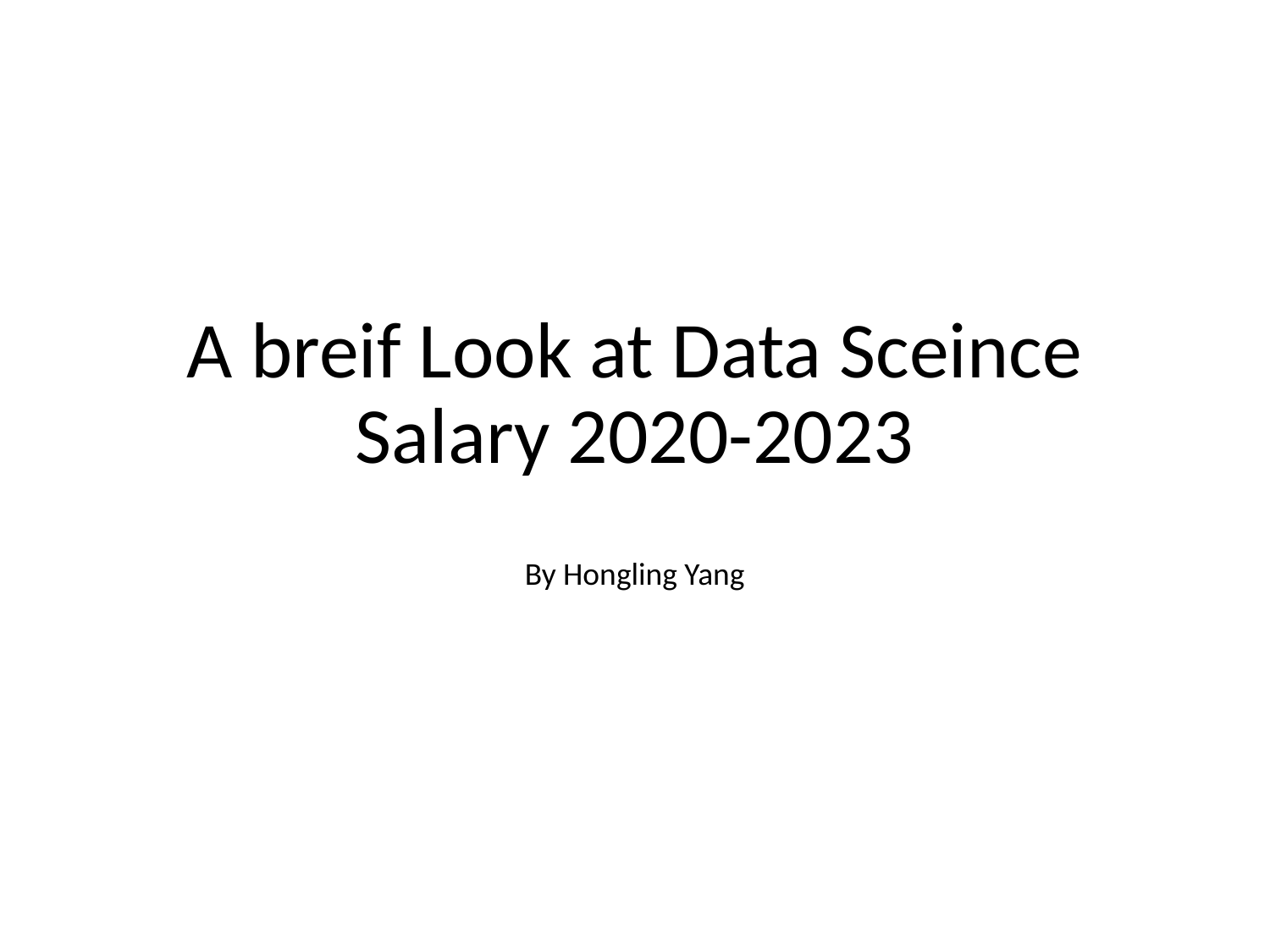

# A breif Look at Data Sceince Salary 2020-2023

By Hongling Yang
1